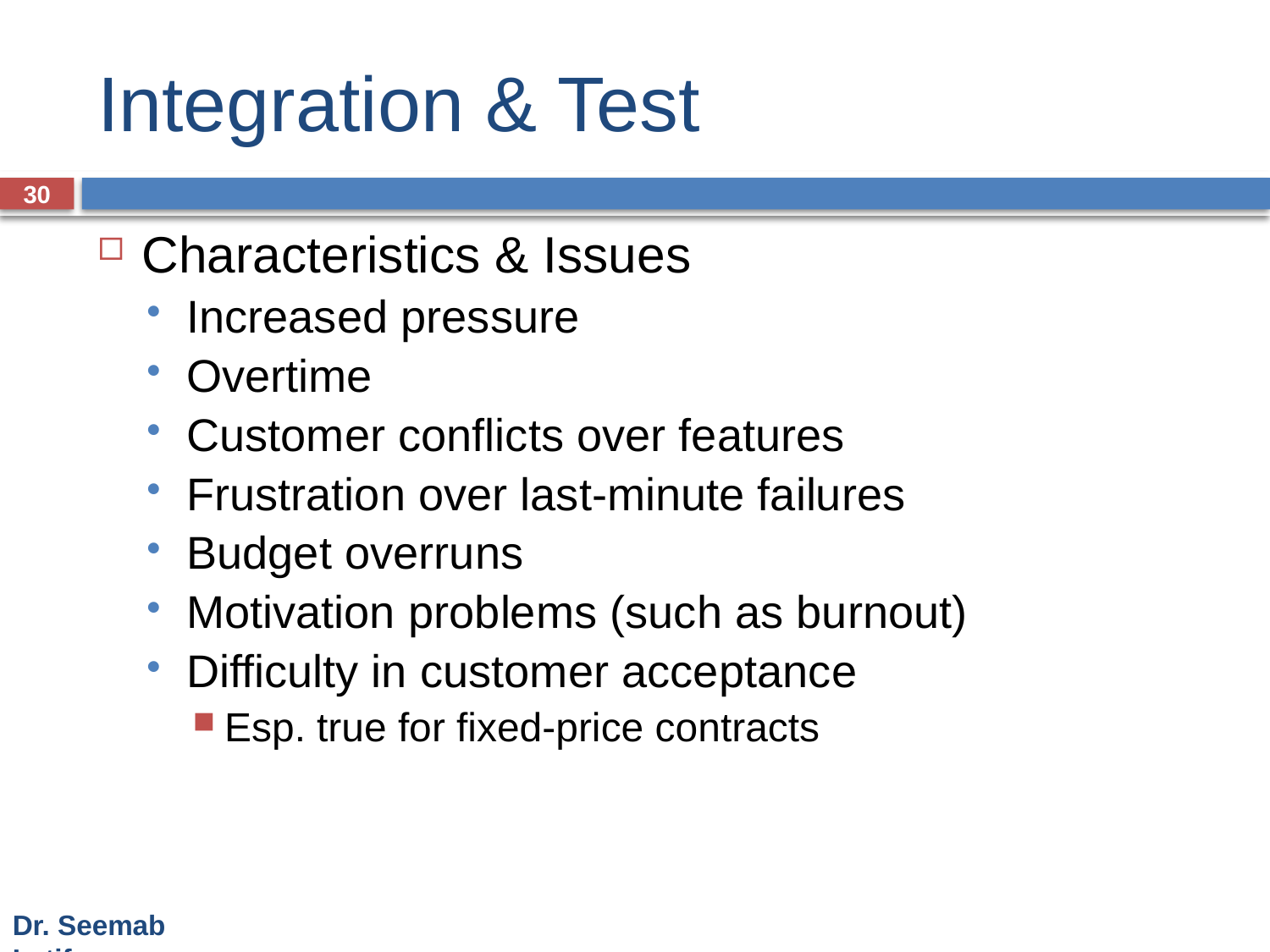

# Integration & Test
30
Characteristics & Issues
Increased pressure
Overtime
Customer conflicts over features
Frustration over last-minute failures
Budget overruns
Motivation problems (such as burnout)
Difficulty in customer acceptance
Esp. true for fixed-price contracts